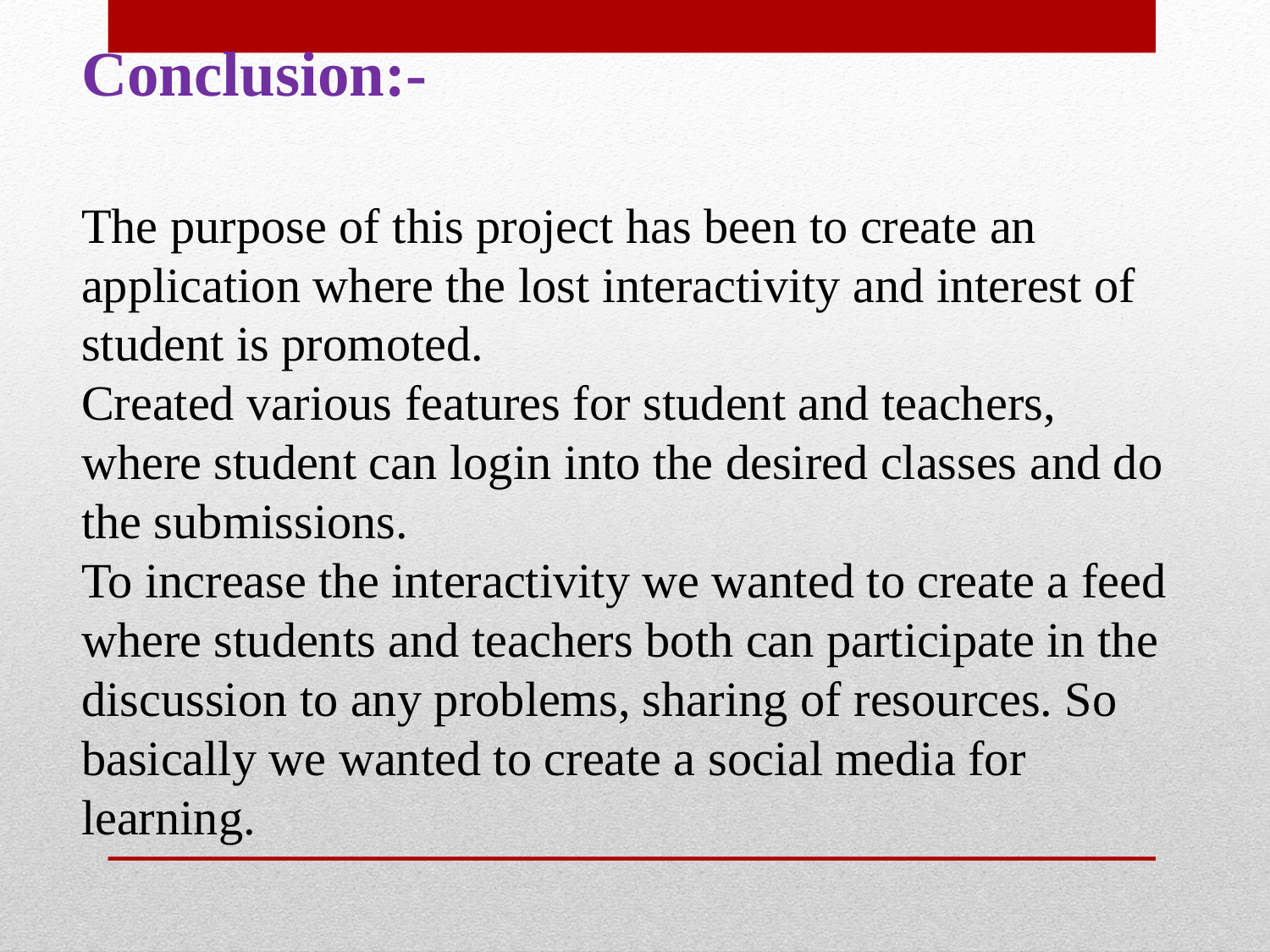

Conclusion:-

The purpose of this project has been to create an application where the lost interactivity and interest of student is promoted.
Created various features for student and teachers, where student can login into the desired classes and do the submissions.
To increase the interactivity we wanted to create a feed where students and teachers both can participate in the discussion to any problems, sharing of resources. So basically we wanted to create a social media for learning.